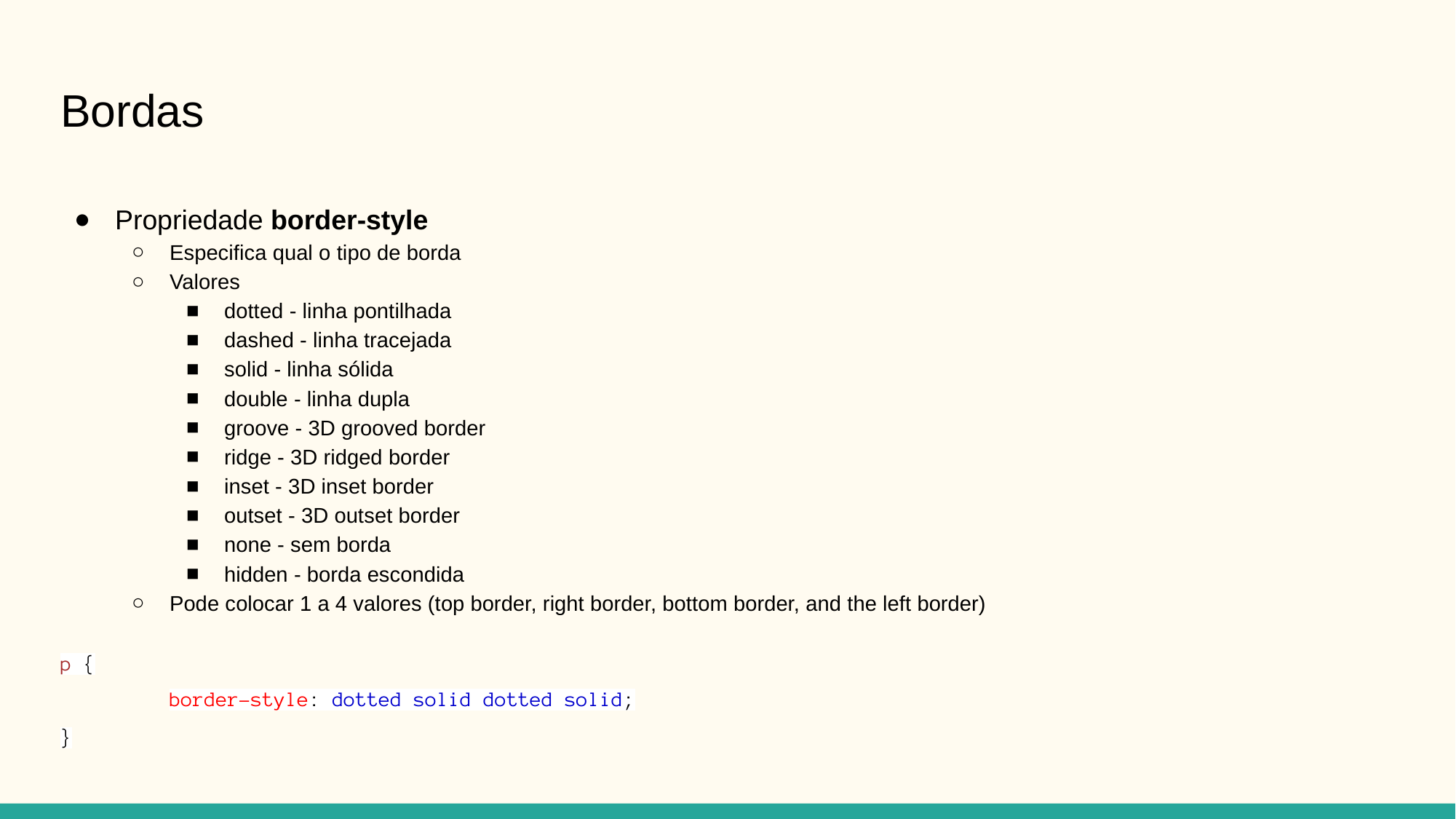

# Bordas
Propriedade border-style
Especifica qual o tipo de borda
Valores
dotted - linha pontilhada
dashed - linha tracejada
solid - linha sólida
double - linha dupla
groove - 3D grooved border
ridge - 3D ridged border
inset - 3D inset border
outset - 3D outset border
none - sem borda
hidden - borda escondida
Pode colocar 1 a 4 valores (top border, right border, bottom border, and the left border)
p {
	border-style: dotted solid dotted solid;
}